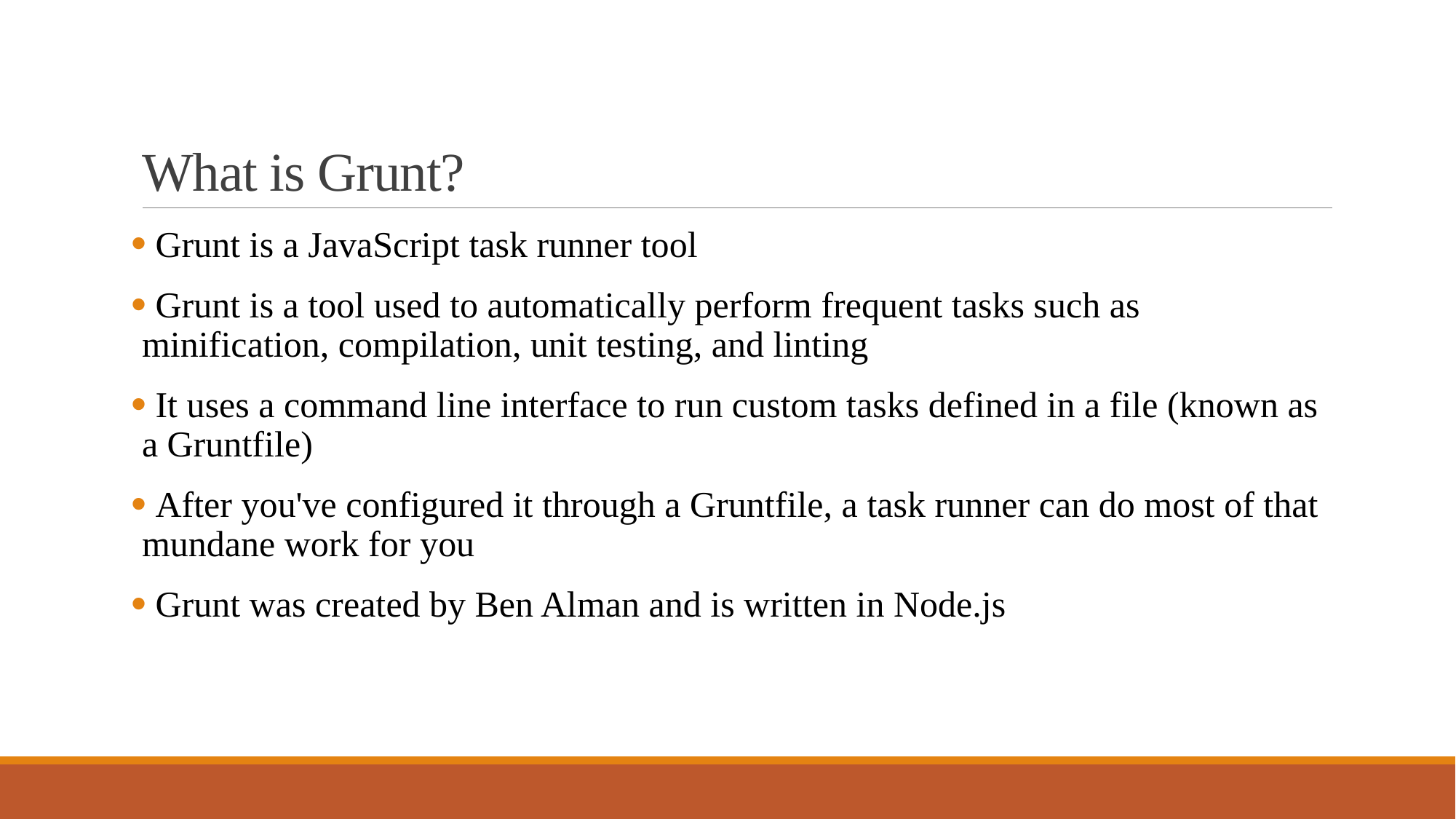

# What is Grunt?
 Grunt is a JavaScript task runner tool
 Grunt is a tool used to automatically perform frequent tasks such as minification, compilation, unit testing, and linting
 It uses a command line interface to run custom tasks defined in a file (known as a Gruntfile)
 After you've configured it through a Gruntfile, a task runner can do most of that mundane work for you
 Grunt was created by Ben Alman and is written in Node.js